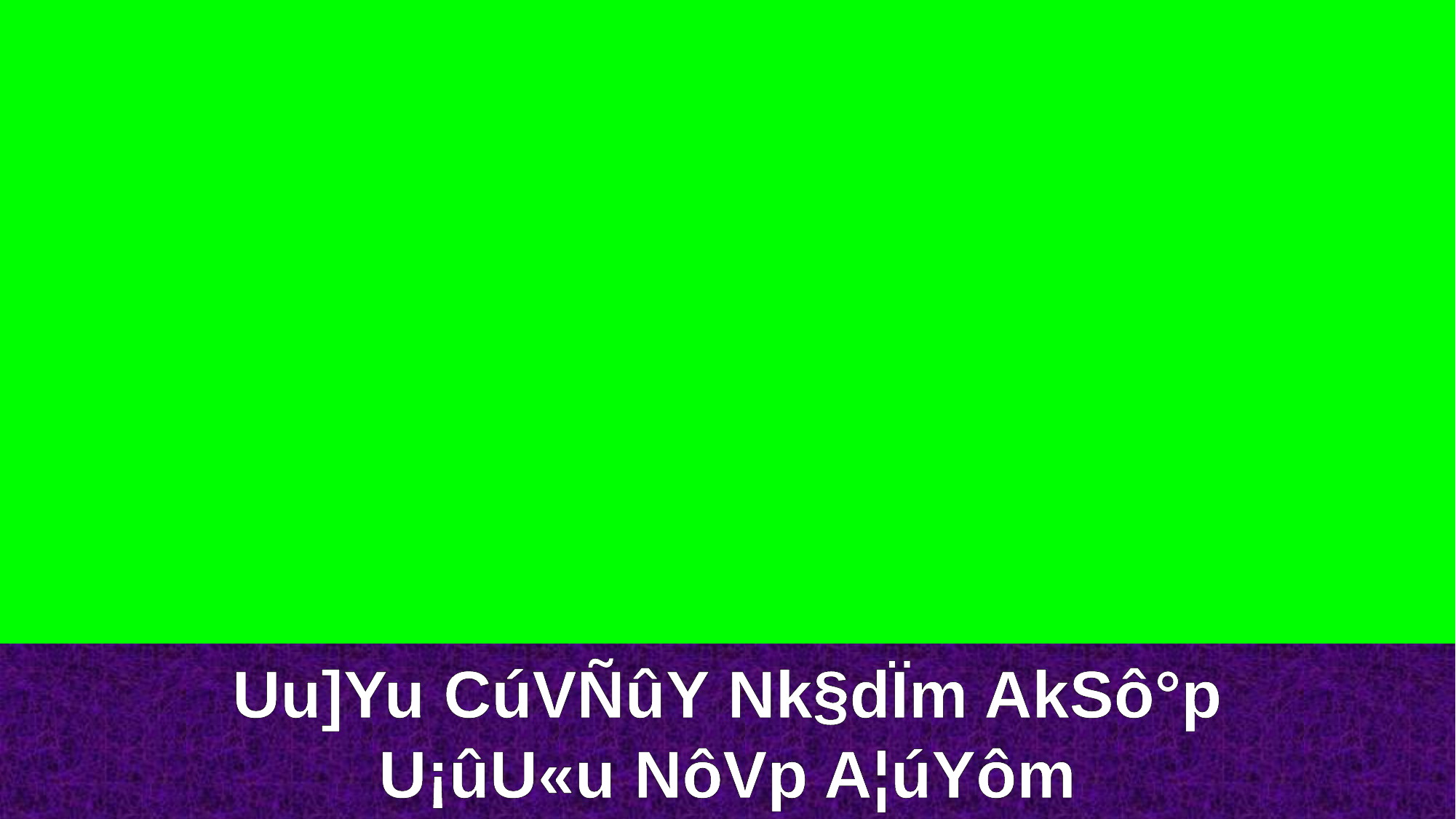

Uu]Yu CúVÑûY Nk§dÏm AkSô°p
U¡ûU«u NôVp A¦úYôm